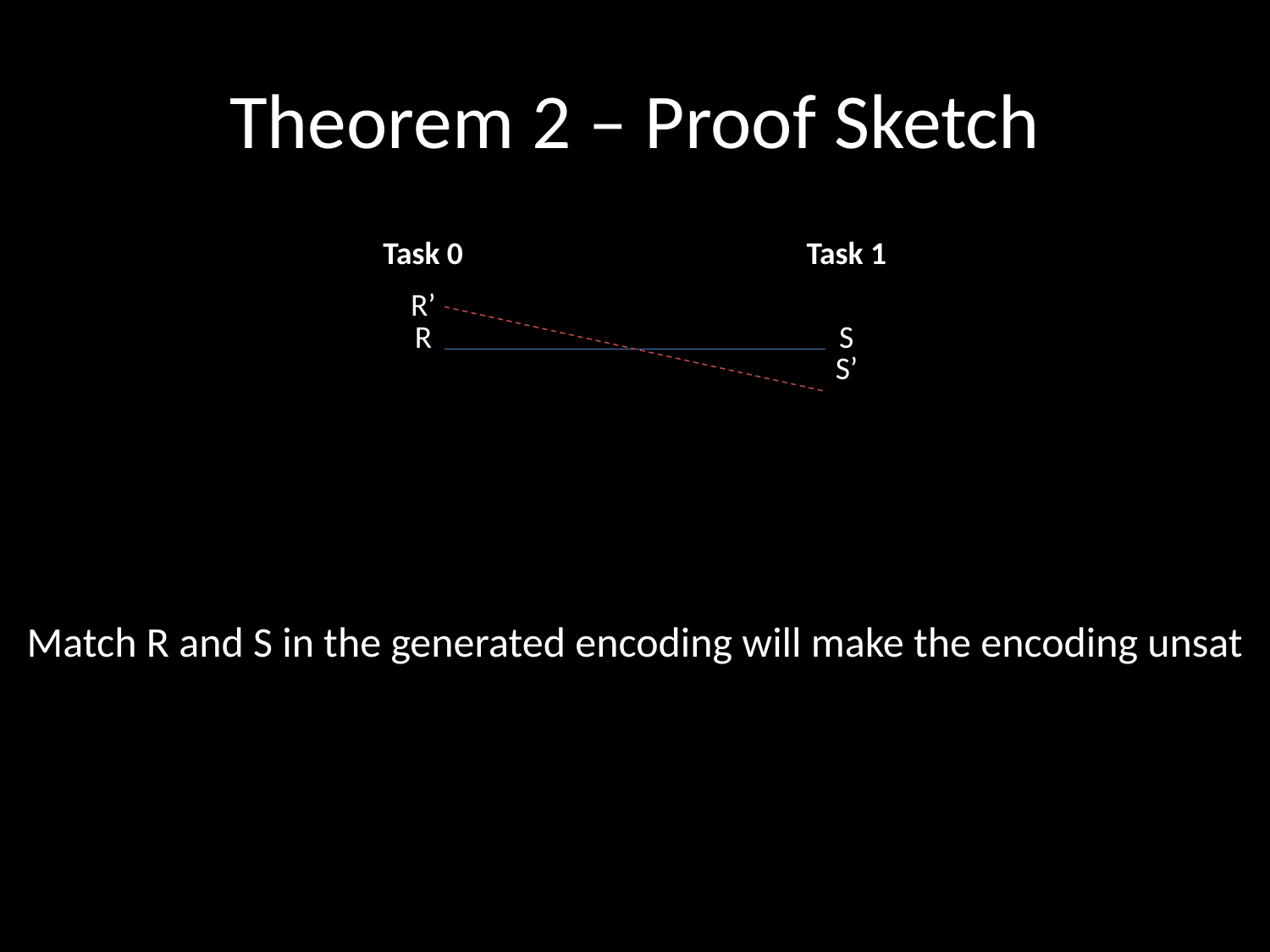

# Theorem 2 – Proof Sketch
| Task 0 | Task 1 |
| --- | --- |
| R’ R | S S’ |
Match R and S in the generated encoding will make the encoding unsat